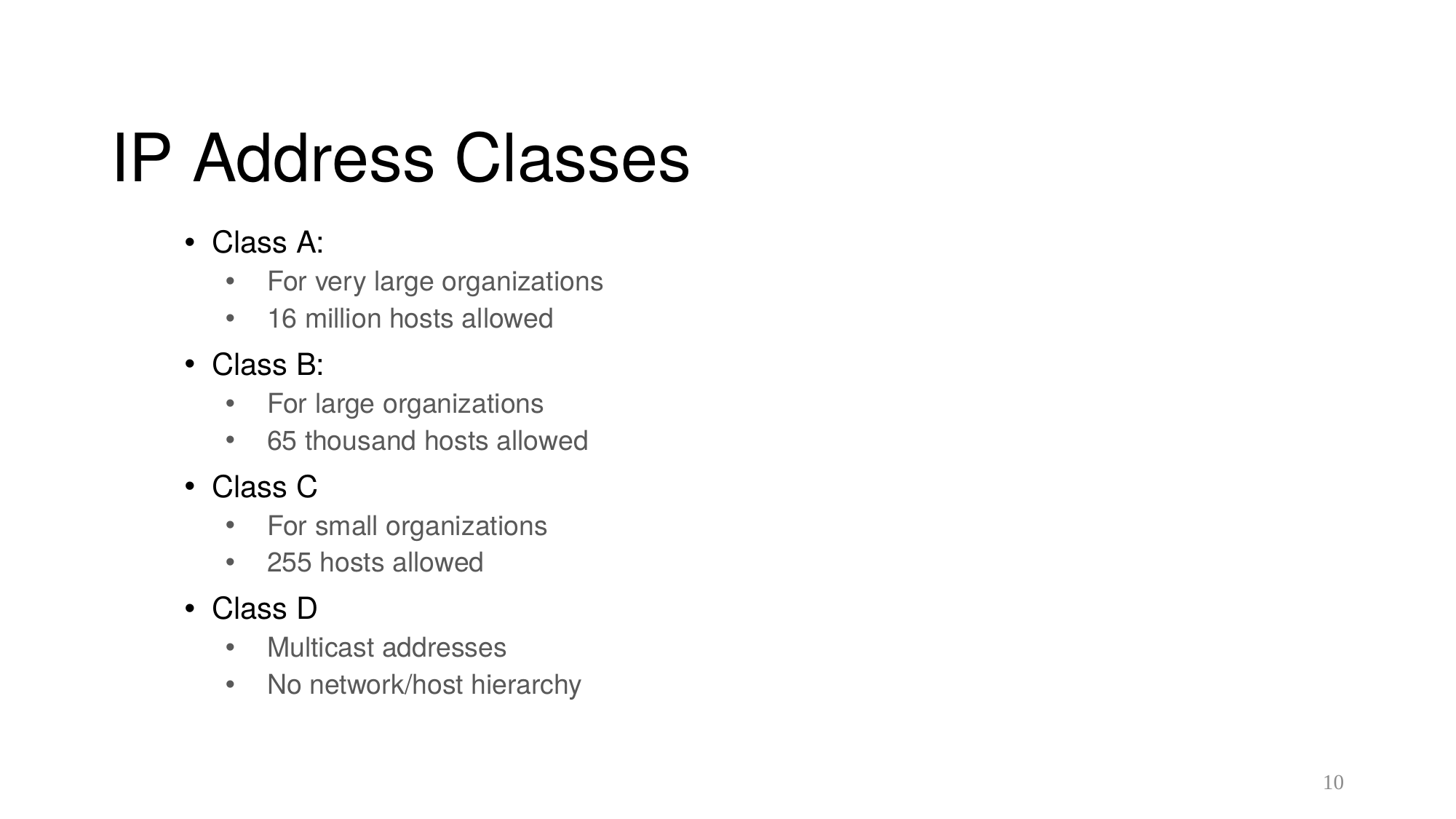

# IP Address Classes
Class A:
For very large organizations
16 million hosts allowed
Class B:
For large organizations
65 thousand hosts allowed
Class C
For small organizations
255 hosts allowed
Class D
Multicast addresses
No network/host hierarchy
10